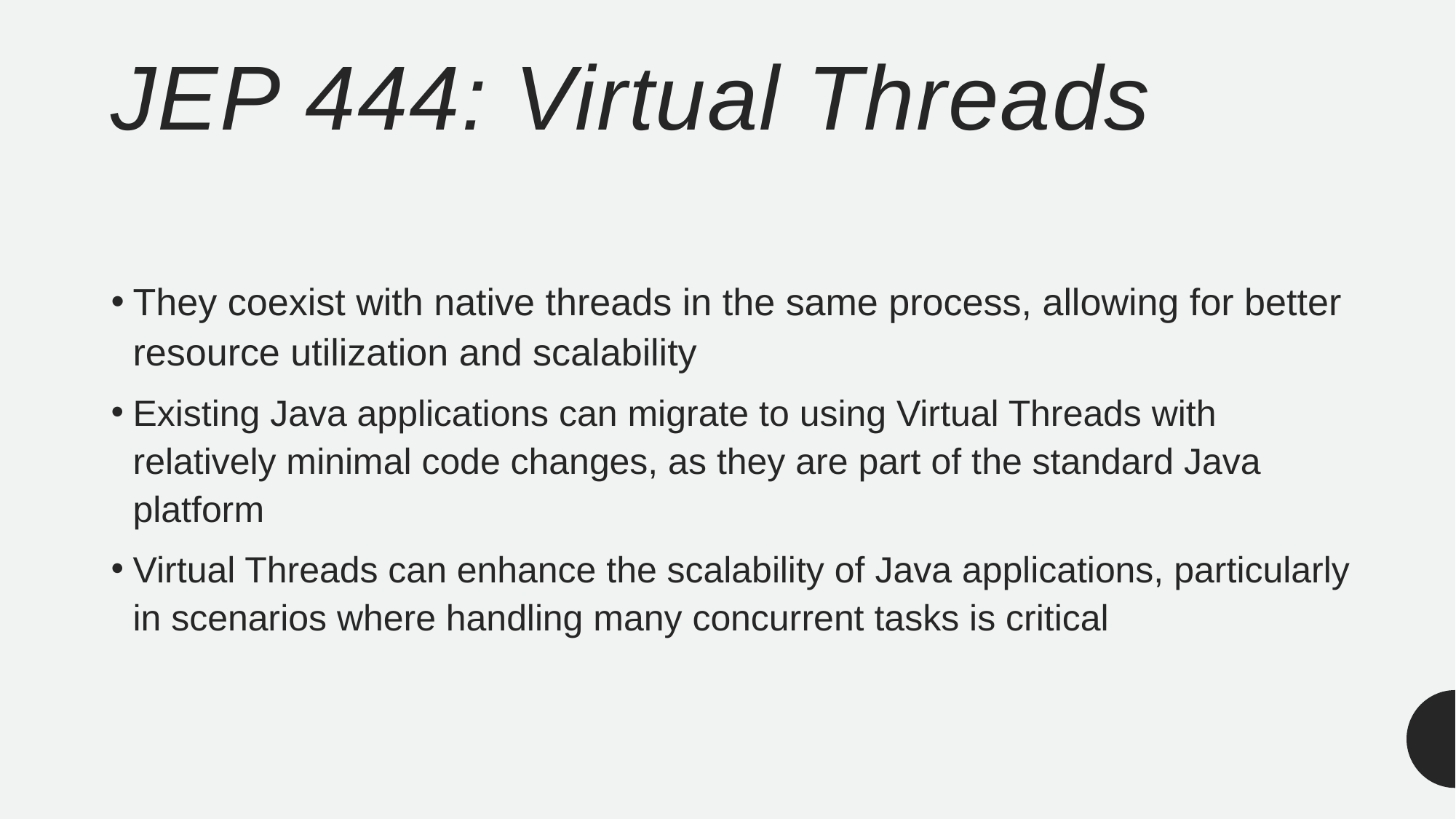

# JEP 444: Virtual Threads
They coexist with native threads in the same process, allowing for better resource utilization and scalability
Existing Java applications can migrate to using Virtual Threads with relatively minimal code changes, as they are part of the standard Java platform
Virtual Threads can enhance the scalability of Java applications, particularly in scenarios where handling many concurrent tasks is critical